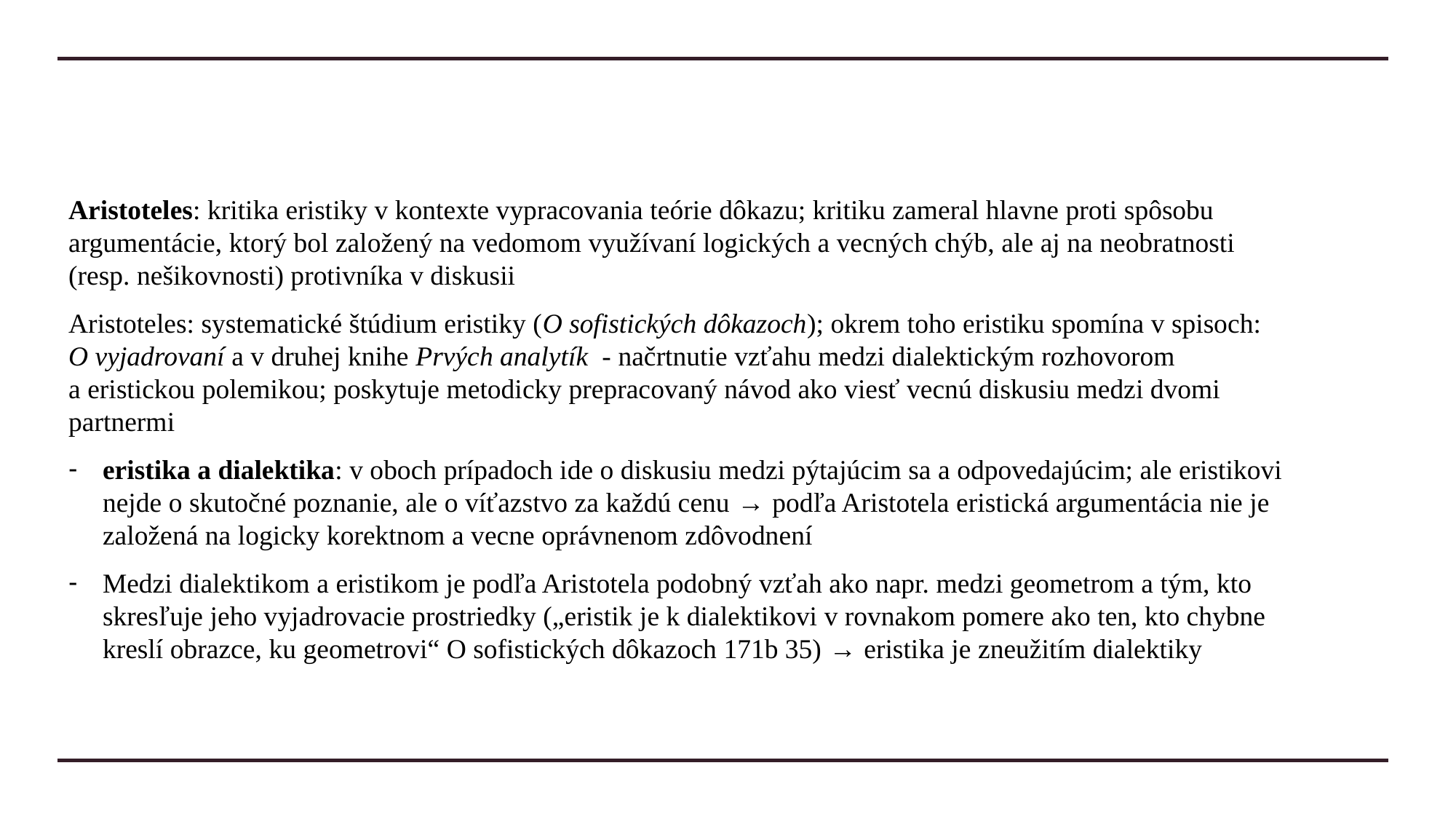

#
Aristoteles: kritika eristiky v kontexte vypracovania teórie dôkazu; kritiku zameral hlavne proti spôsobu argumentácie, ktorý bol založený na vedomom využívaní logických a vecných chýb, ale aj na neobratnosti (resp. nešikovnosti) protivníka v diskusii
Aristoteles: systematické štúdium eristiky (O sofistických dôkazoch); okrem toho eristiku spomína v spisoch: O vyjadrovaní a v druhej knihe Prvých analytík  - načrtnutie vzťahu medzi dialektickým rozhovorom a eristickou polemikou; poskytuje metodicky prepracovaný návod ako viesť vecnú diskusiu medzi dvomi partnermi
eristika a dialektika: v oboch prípadoch ide o diskusiu medzi pýtajúcim sa a odpovedajúcim; ale eristikovi nejde o skutočné poznanie, ale o víťazstvo za každú cenu → podľa Aristotela eristická argumentácia nie je založená na logicky korektnom a vecne oprávnenom zdôvodnení
Medzi dialektikom a eristikom je podľa Aristotela podobný vzťah ako napr. medzi geometrom a tým, kto skresľuje jeho vyjadrovacie prostriedky („eristik je k dialektikovi v rovnakom pomere ako ten, kto chybne kreslí obrazce, ku geometrovi“ O sofistických dôkazoch 171b 35) → eristika je zneužitím dialektiky